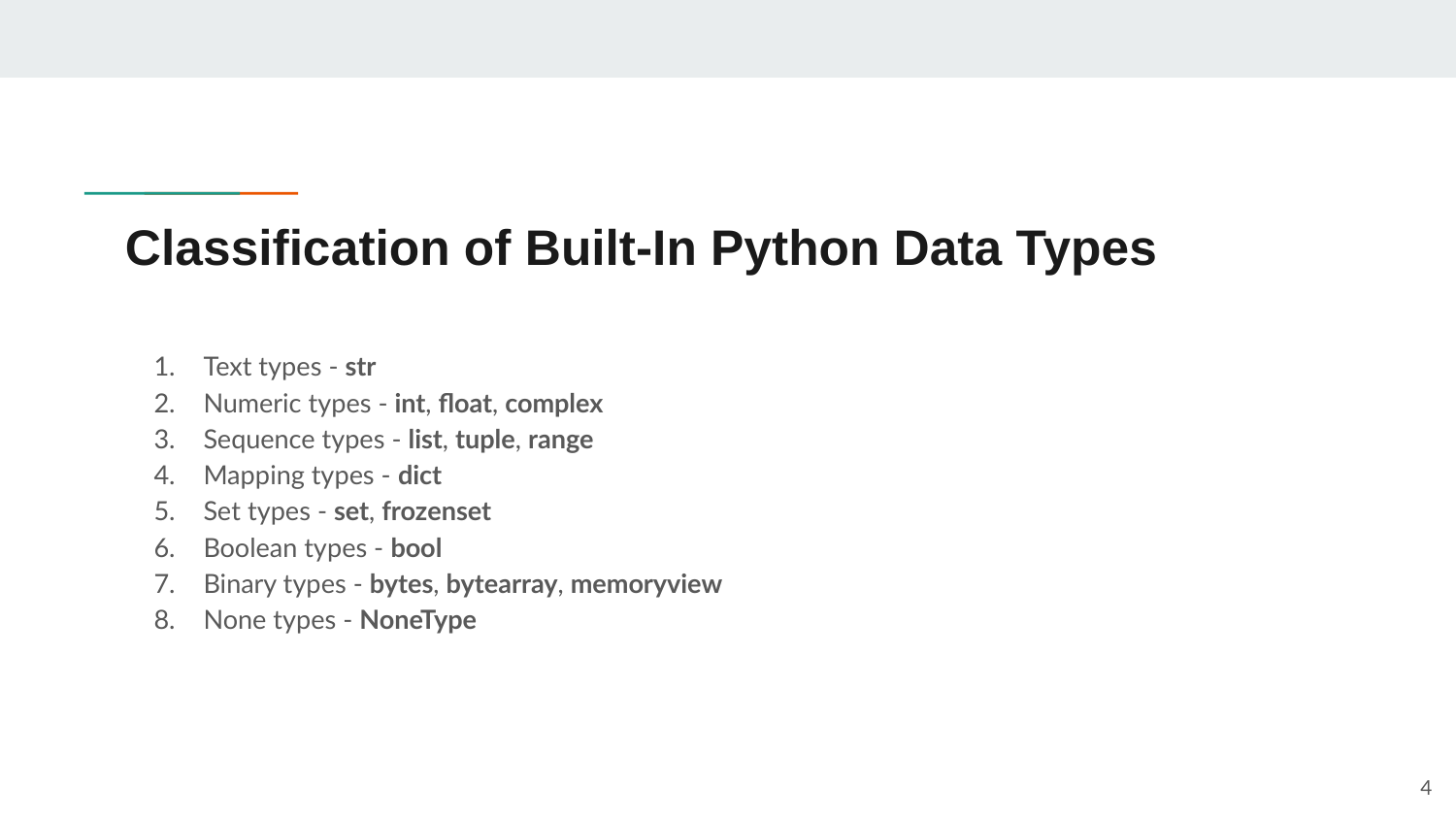

# Classification of Built-In Python Data Types
Text types - str
Numeric types - int, float, complex
Sequence types - list, tuple, range
Mapping types - dict
Set types - set, frozenset
Boolean types - bool
Binary types - bytes, bytearray, memoryview
None types - NoneType
4